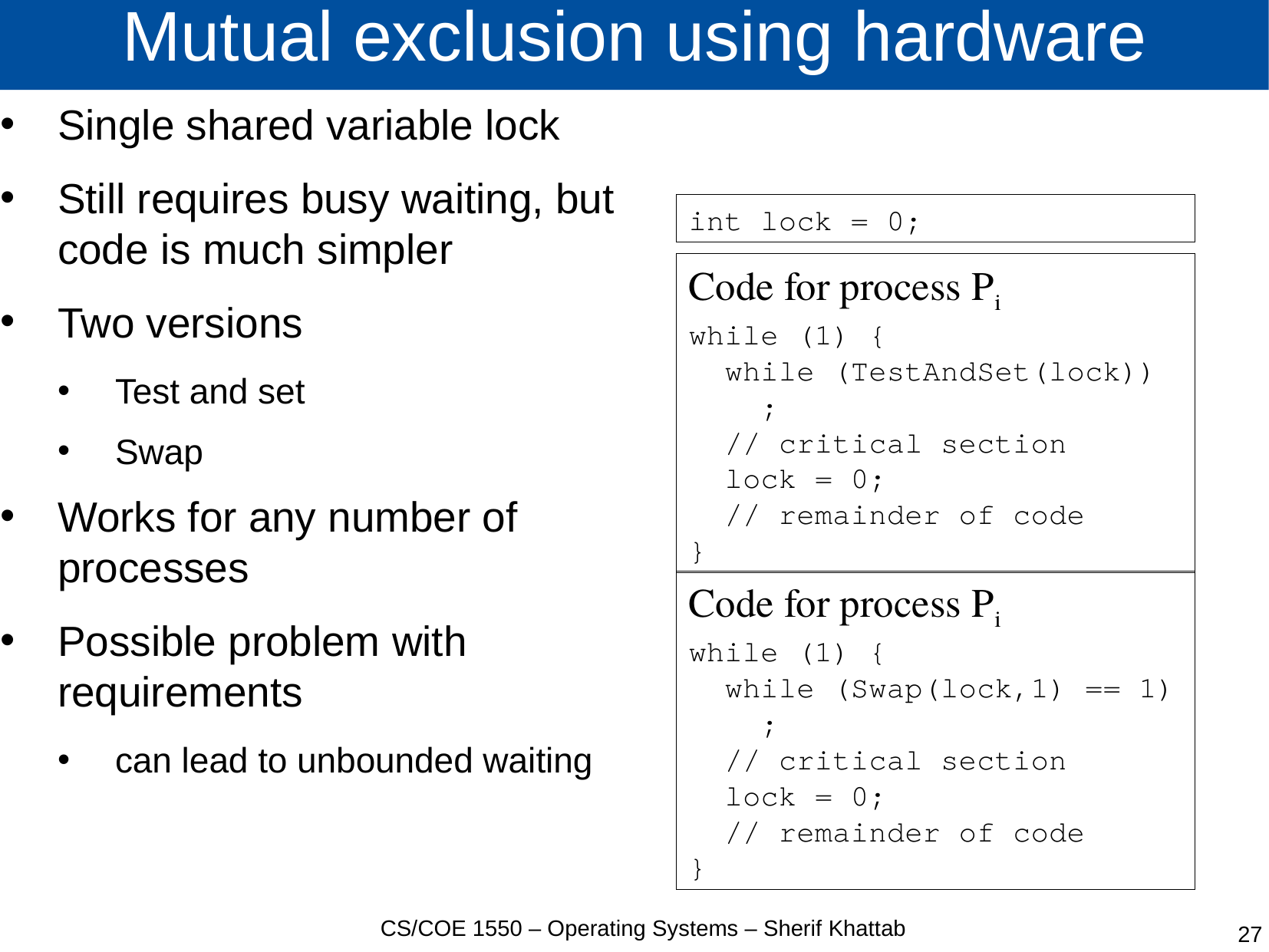

# Mutual exclusion using hardware
Single shared variable lock
Still requires busy waiting, but code is much simpler
Two versions
Test and set
Swap
Works for any number of processes
Possible problem with requirements
can lead to unbounded waiting
int lock = 0;
Code for process Pi
while (1) {
  while (TestAndSet(lock))
    ;
  // critical section
  lock = 0;
  // remainder of code
}
Code for process Pi
while (1) {
  while (Swap(lock,1) == 1)
    ;
  // critical section
  lock = 0;
  // remainder of code
}
CS/COE 1550 – Operating Systems – Sherif Khattab
27